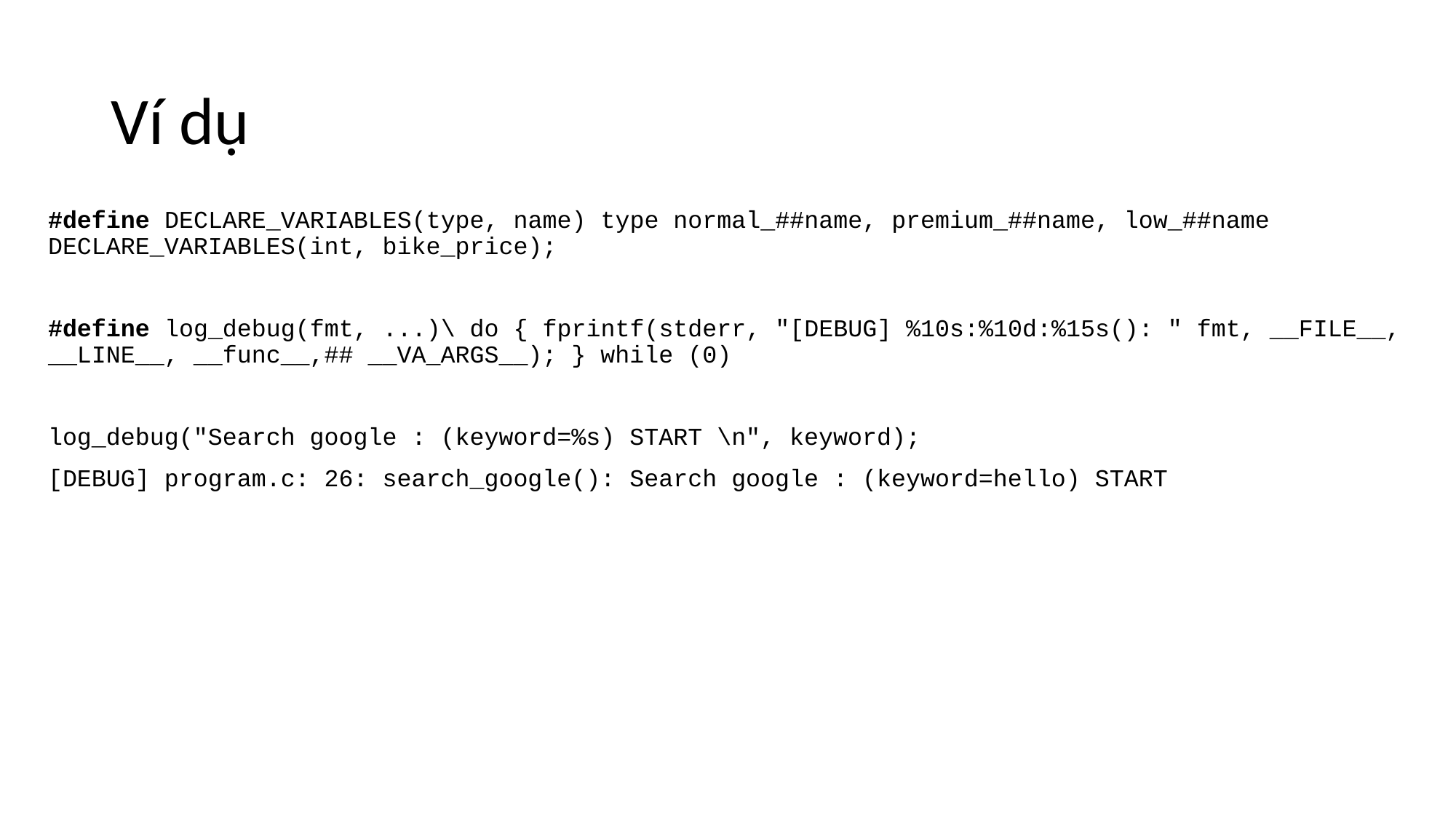

# Ví dụ
#define DECLARE_VARIABLES(type, name) type normal_##name, premium_##name, low_##name DECLARE_VARIABLES(int, bike_price);

#define log_debug(fmt, ...)\ do { fprintf(stderr, "[DEBUG] %10s:%10d:%15s(): " fmt, __FILE__, __LINE__, __func__,## __VA_ARGS__); } while (0)

log_debug("Search google : (keyword=%s) START \n", keyword);
[DEBUG] program.c: 26: search_google(): Search google : (keyword=hello) START